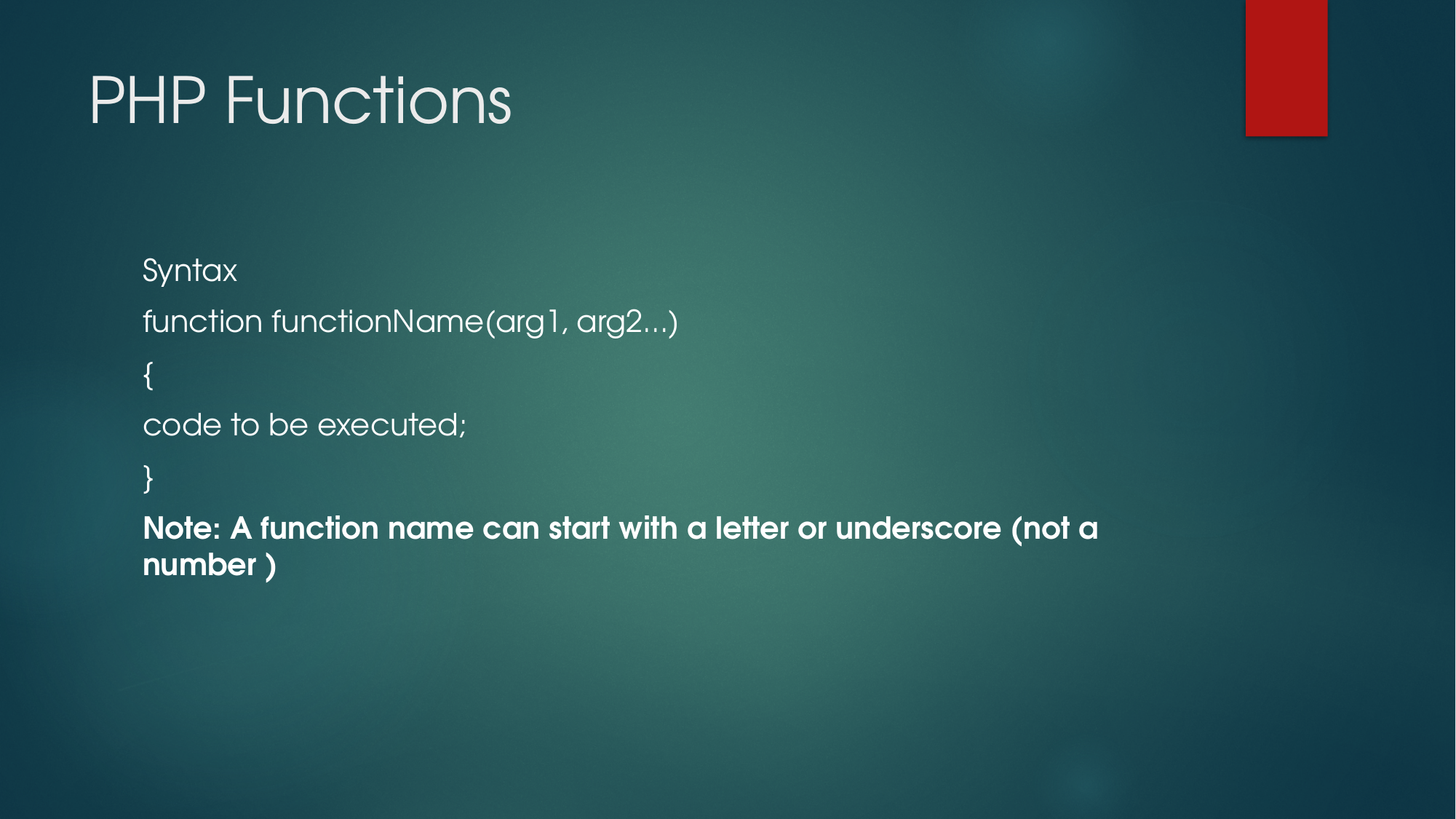

# PHP Functions
Syntax
function functionName(arg1, arg2...)
{
code to be executed;
}
Note: A function name can start with a letter or underscore (not a number )